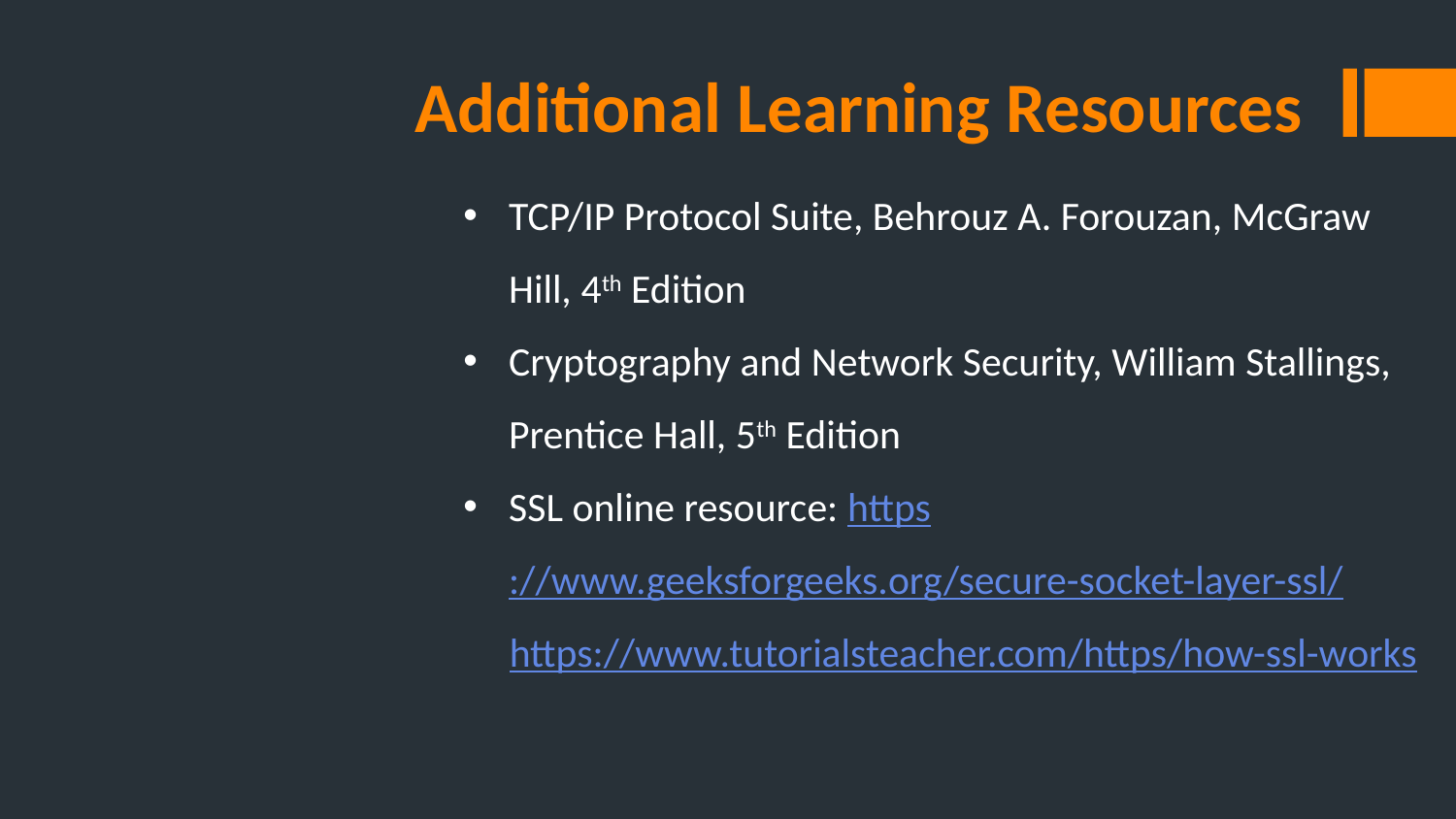

Additional Learning Resources
TCP/IP Protocol Suite, Behrouz A. Forouzan, McGraw Hill, 4th Edition
Cryptography and Network Security, William Stallings, Prentice Hall, 5th Edition
SSL online resource: https://www.geeksforgeeks.org/secure-socket-layer-ssl/
     https://www.tutorialsteacher.com/https/how-ssl-works